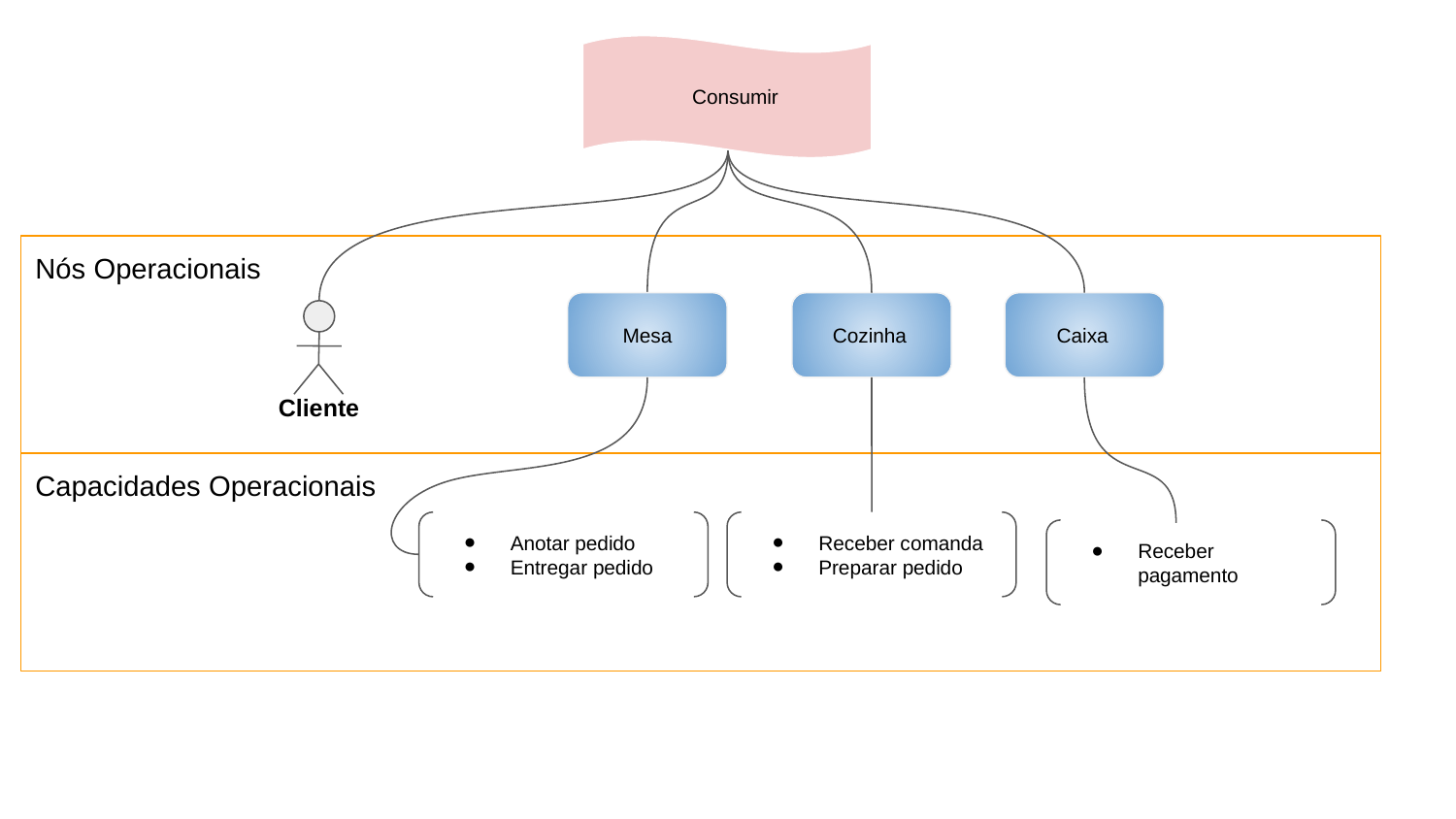

Consumir
Nós Operacionais
    Cozinha
      Caixa
Mesa

Cliente
Capacidades Operacionais

Anotar pedido
Entregar pedido

Receber comanda
Preparar pedido
Receber pagamento